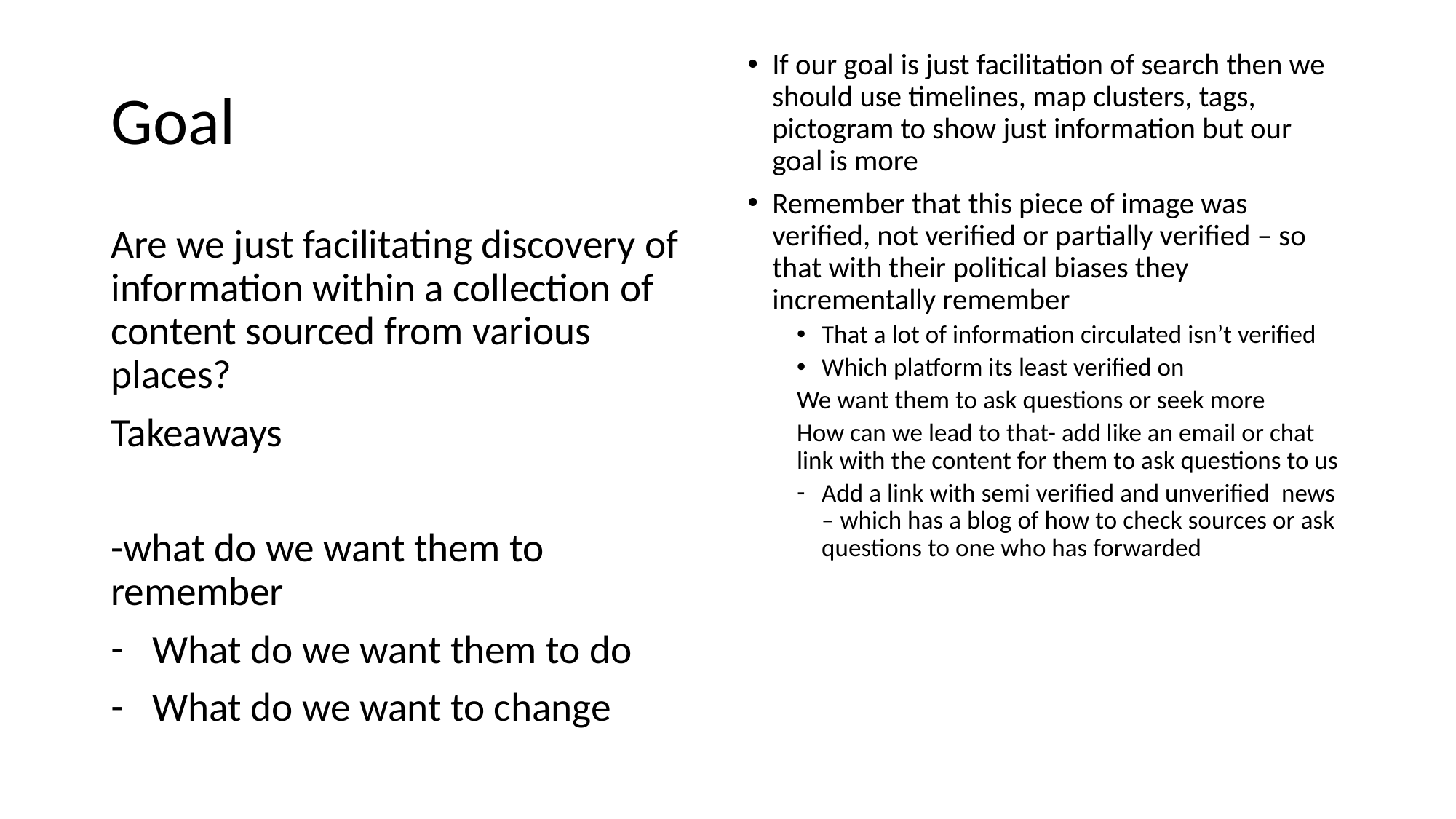

# Goal
If our goal is just facilitation of search then we should use timelines, map clusters, tags, pictogram to show just information but our goal is more
Remember that this piece of image was verified, not verified or partially verified – so that with their political biases they incrementally remember
That a lot of information circulated isn’t verified
Which platform its least verified on
We want them to ask questions or seek more
How can we lead to that- add like an email or chat link with the content for them to ask questions to us
Add a link with semi verified and unverified  news – which has a blog of how to check sources or ask questions to one who has forwarded

Are we just facilitating discovery of information within a collection of content sourced from various places?
Takeaways

-what do we want them to remember
What do we want them to do
What do we want to change